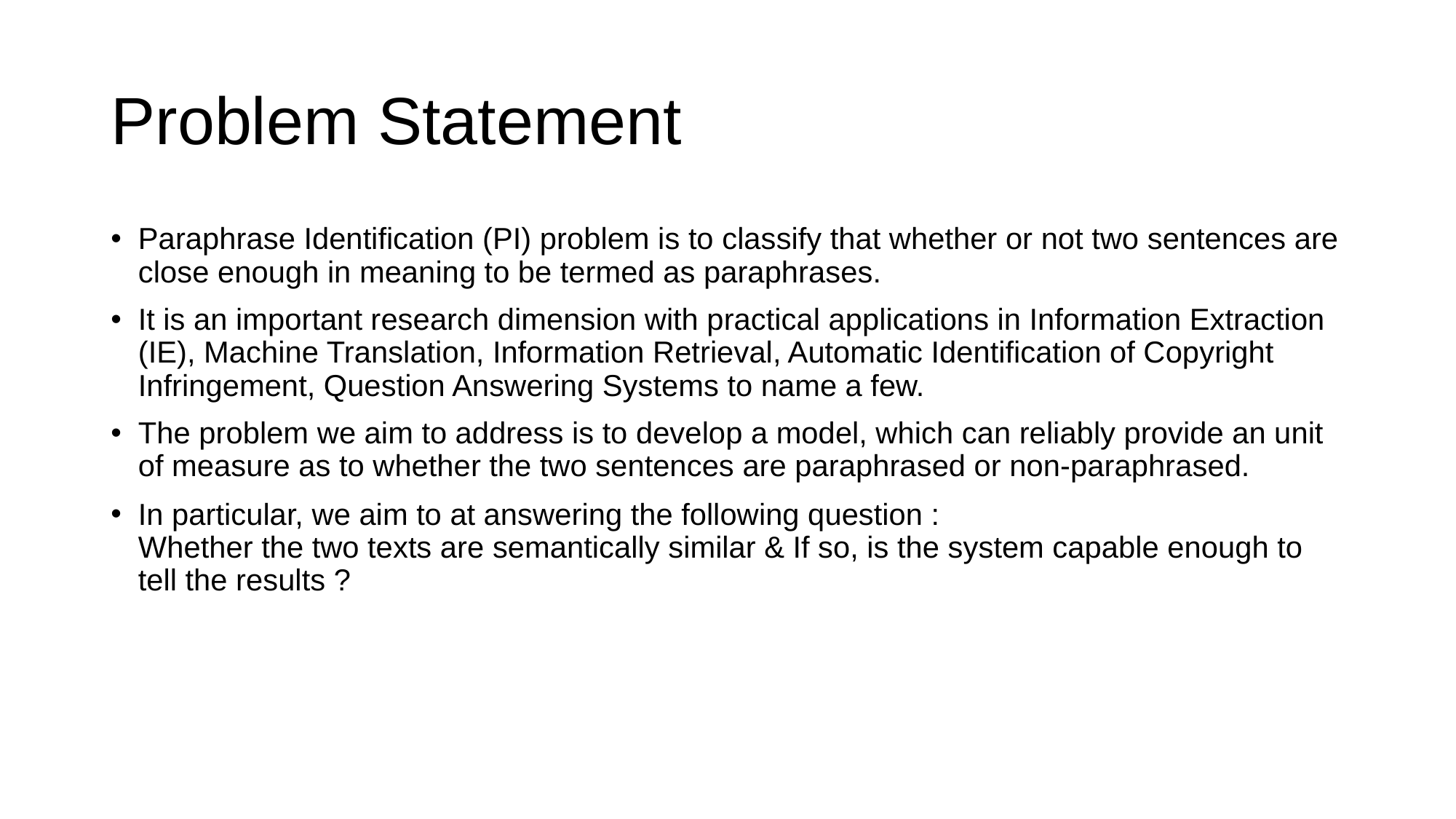

# Problem Statement
Paraphrase Identification (PI) problem is to classify that whether or not two sentences are close enough in meaning to be termed as paraphrases.
It is an important research dimension with practical applications in Information Extraction (IE), Machine Translation, Information Retrieval, Automatic Identification of Copyright Infringement, Question Answering Systems to name a few.
The problem we aim to address is to develop a model, which can reliably provide an unit of measure as to whether the two sentences are paraphrased or non-paraphrased.
In particular, we aim to at answering the following question :
Whether the two texts are semantically similar & If so, is the system capable enough to tell the results ?